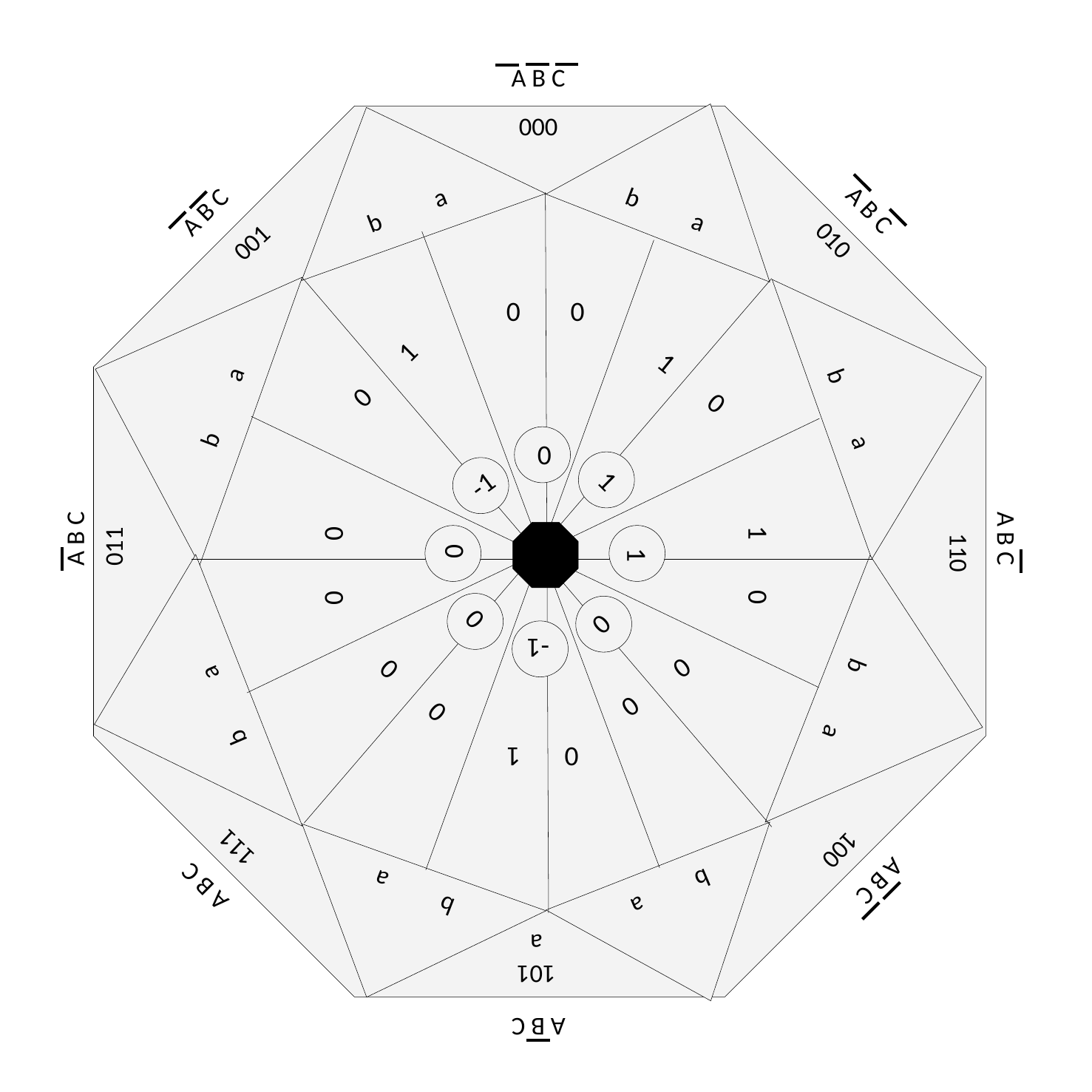

A B C

000
A B C
b          a
b          a
A B C
010
001
0        0

0        1
1        0
b          a
b          a

0

1

-1
A B C
A B C
011

0

1
110
0        0
1        0

0

0

-1

0        0
0        0
b          a
b          a
0       1
111
100
A B C
A B C

b          a
b          a
101
a
A B C